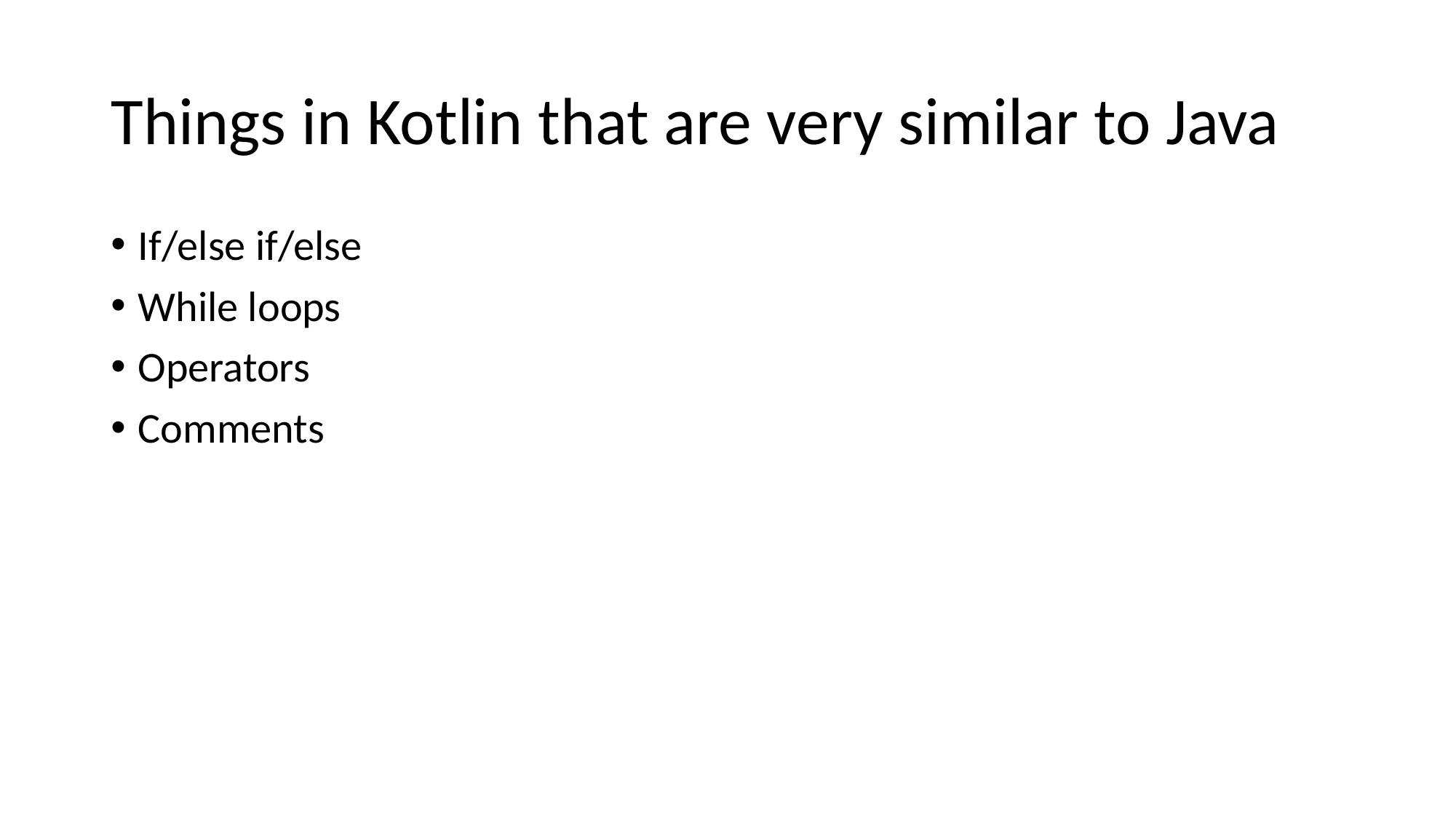

# Things in Kotlin that are very similar to Java
If/else if/else
While loops
Operators
Comments